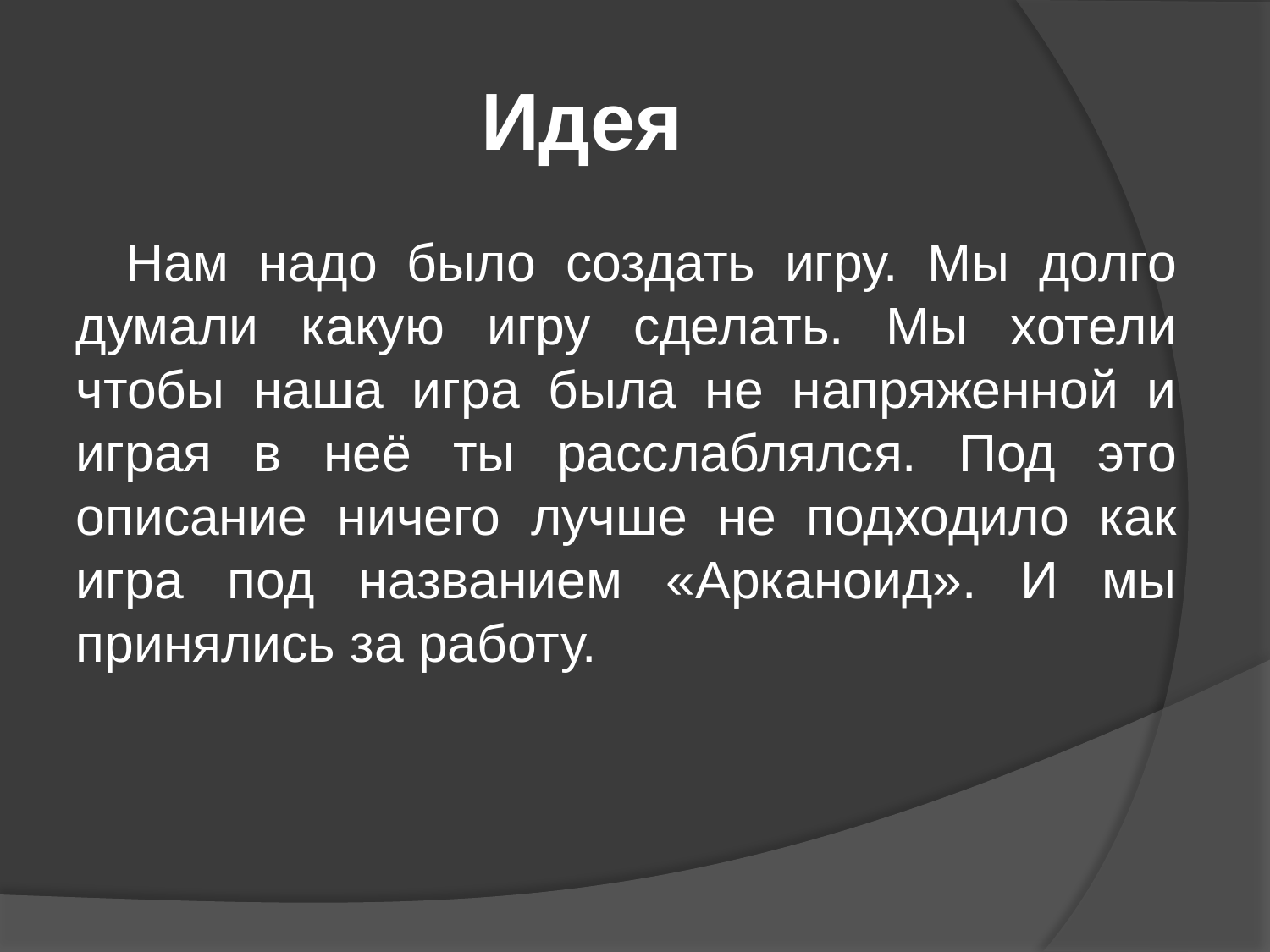

# Идея
Нам надо было создать игру. Мы долго думали какую игру сделать. Мы хотели чтобы наша игра была не напряженной и играя в неё ты расслаблялся. Под это описание ничего лучше не подходило как игра под названием «Арканоид». И мы принялись за работу.